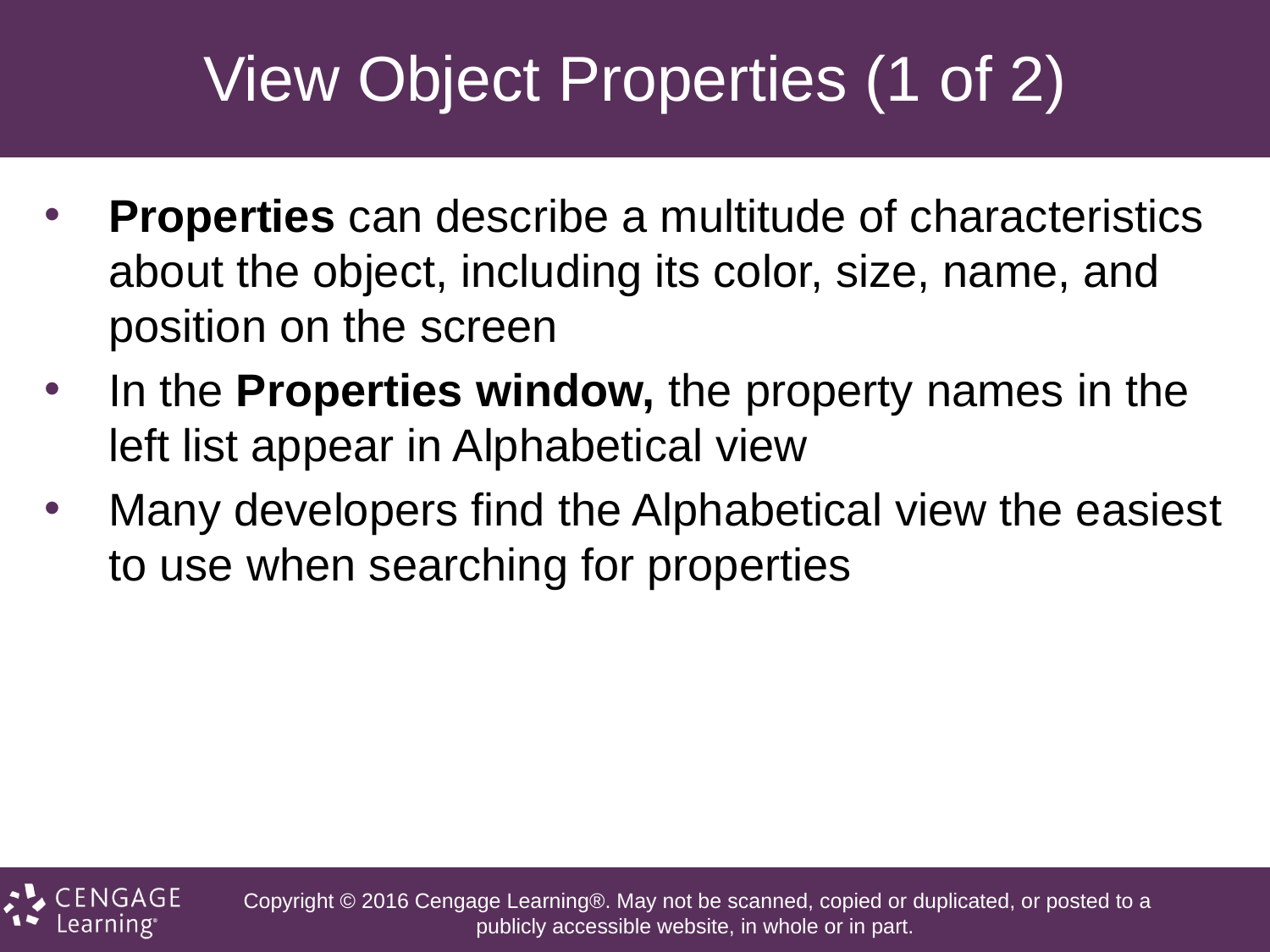

# View Object Properties (1 of 2)
Properties can describe a multitude of characteristics about the object, including its color, size, name, and position on the screen
In the Properties window, the property names in the left list appear in Alphabetical view
Many developers find the Alphabetical view the easiest to use when searching for properties